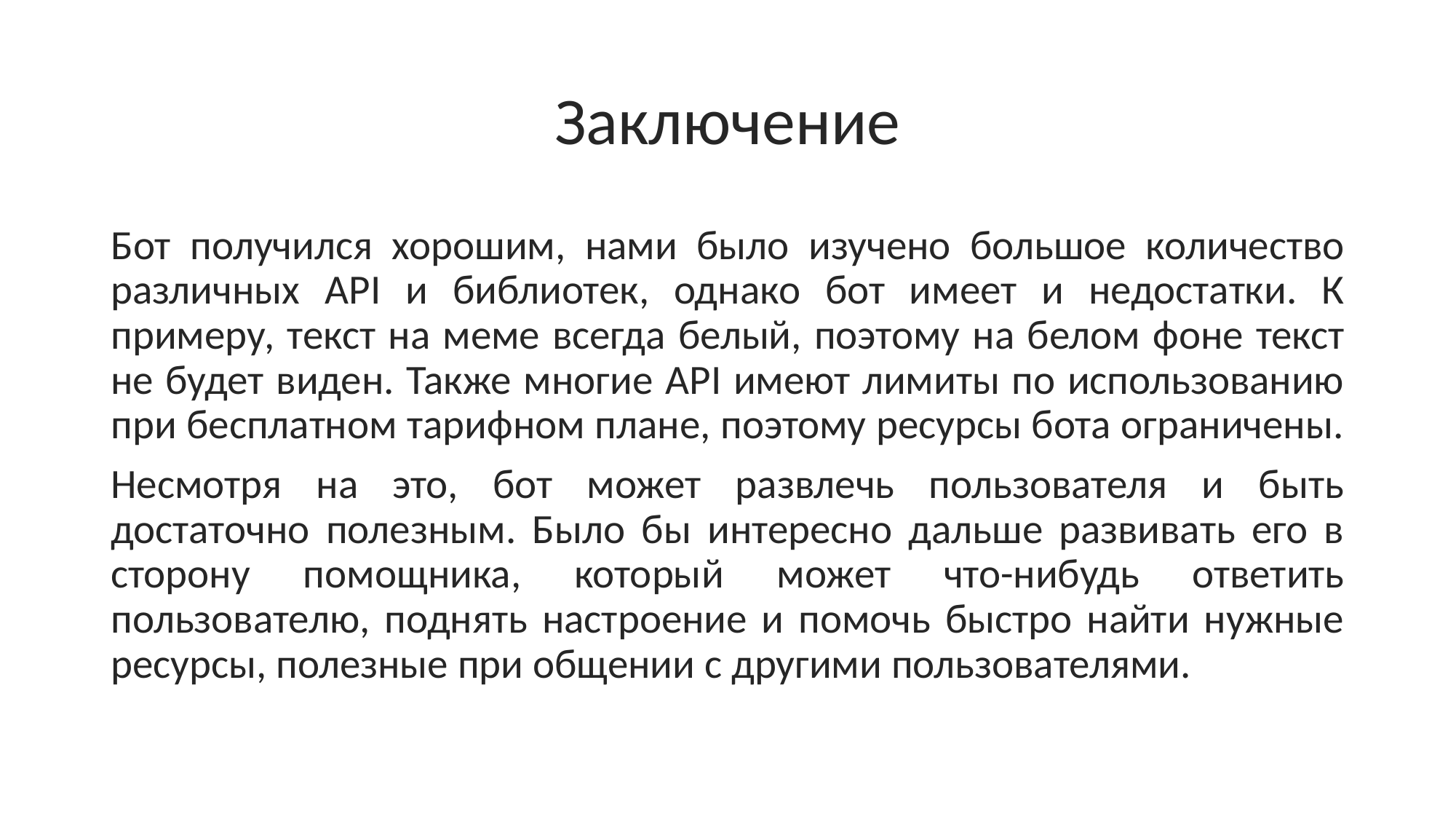

# Заключение
Бот получился хорошим, нами было изучено большое количество различных API и библиотек, однако бот имеет и недостатки. К примеру, текст на меме всегда белый, поэтому на белом фоне текст не будет виден. Также многие API имеют лимиты по использованию при бесплатном тарифном плане, поэтому ресурсы бота ограничены.
Несмотря на это, бот может развлечь пользователя и быть достаточно полезным. Было бы интересно дальше развивать его в сторону помощника, который может что-нибудь ответить пользователю, поднять настроение и помочь быстро найти нужные ресурсы, полезные при общении с другими пользователями.